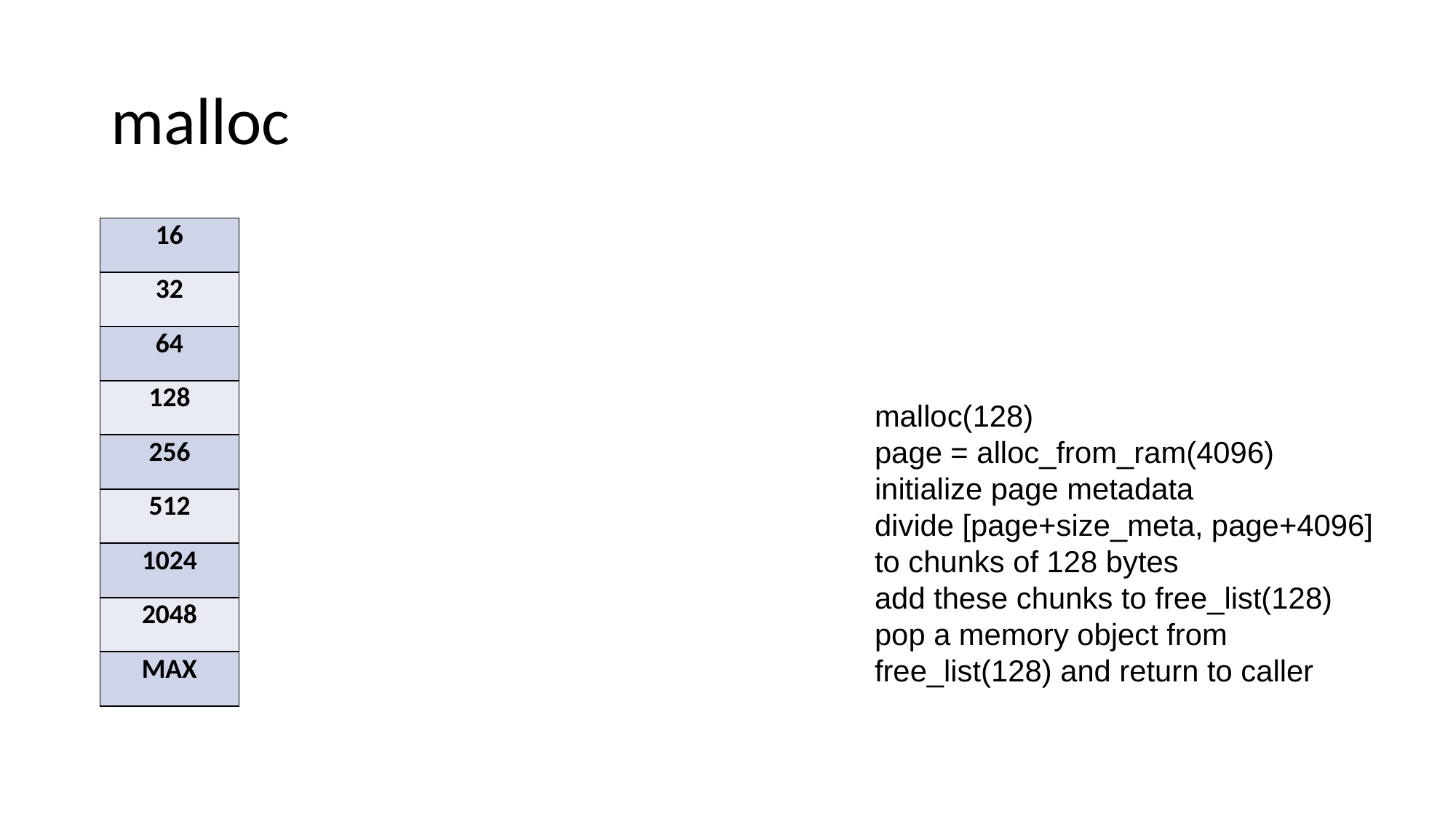

# malloc
| 16 |
| --- |
| 32 |
| 64 |
| 128 |
| 256 |
| 512 |
| 1024 |
| 2048 |
| MAX |
malloc(128)
page = alloc_from_ram(4096)
initialize page metadata
divide [page+size_meta, page+4096] to chunks of 128 bytes
add these chunks to free_list(128)
pop a memory object from free_list(128) and return to caller